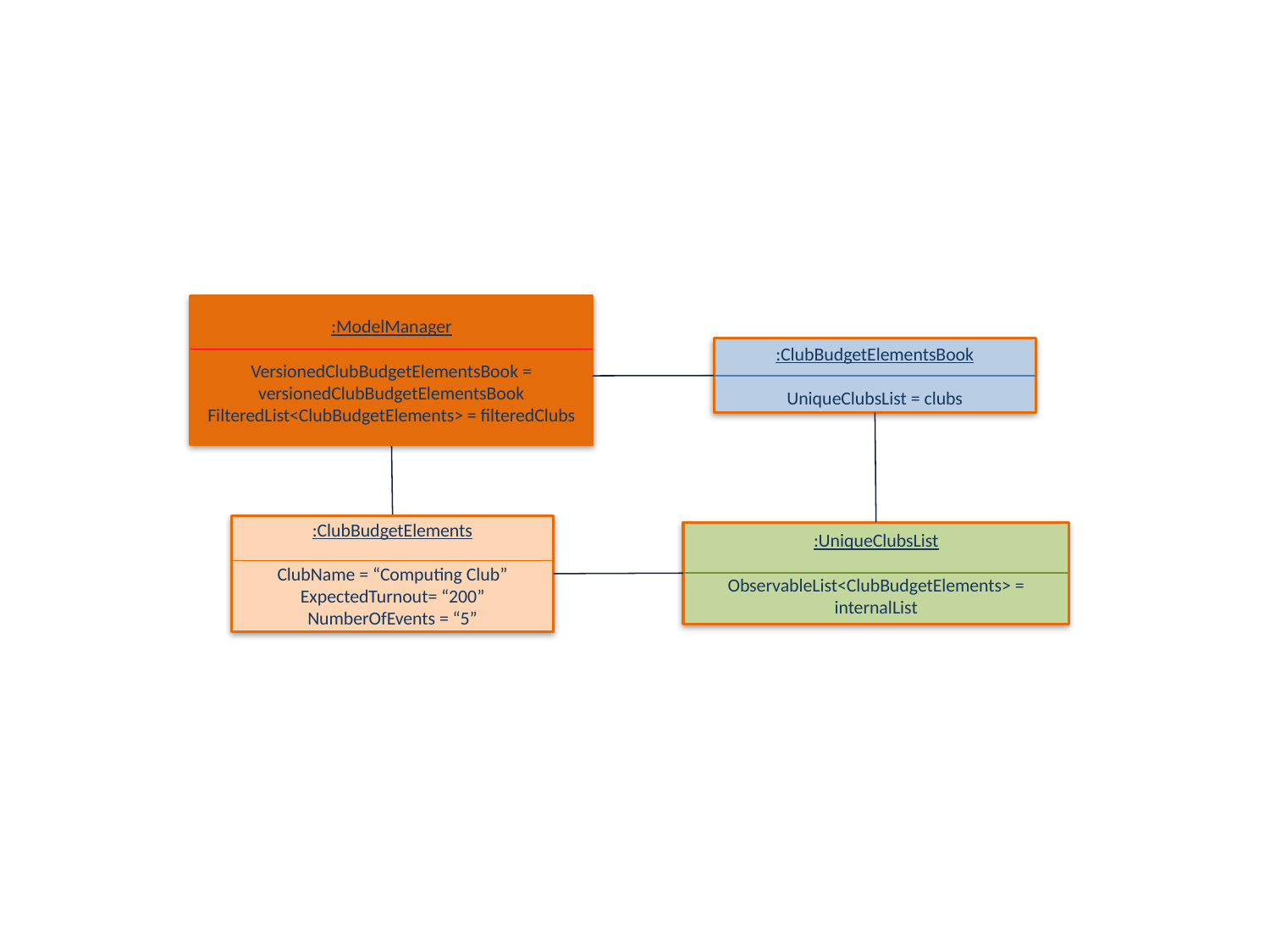

:ModelManager

VersionedClubBudgetElementsBook = versionedClubBudgetElementsBook
FilteredList<ClubBudgetElements> = filteredClubs
:ClubBudgetElementsBook

UniqueClubsList = clubs
:ClubBudgetElements

ClubName = “Computing Club”
ExpectedTurnout= “200”
NumberOfEvents = “5”
:UniqueClubsList

ObservableList<ClubBudgetElements> = internalList